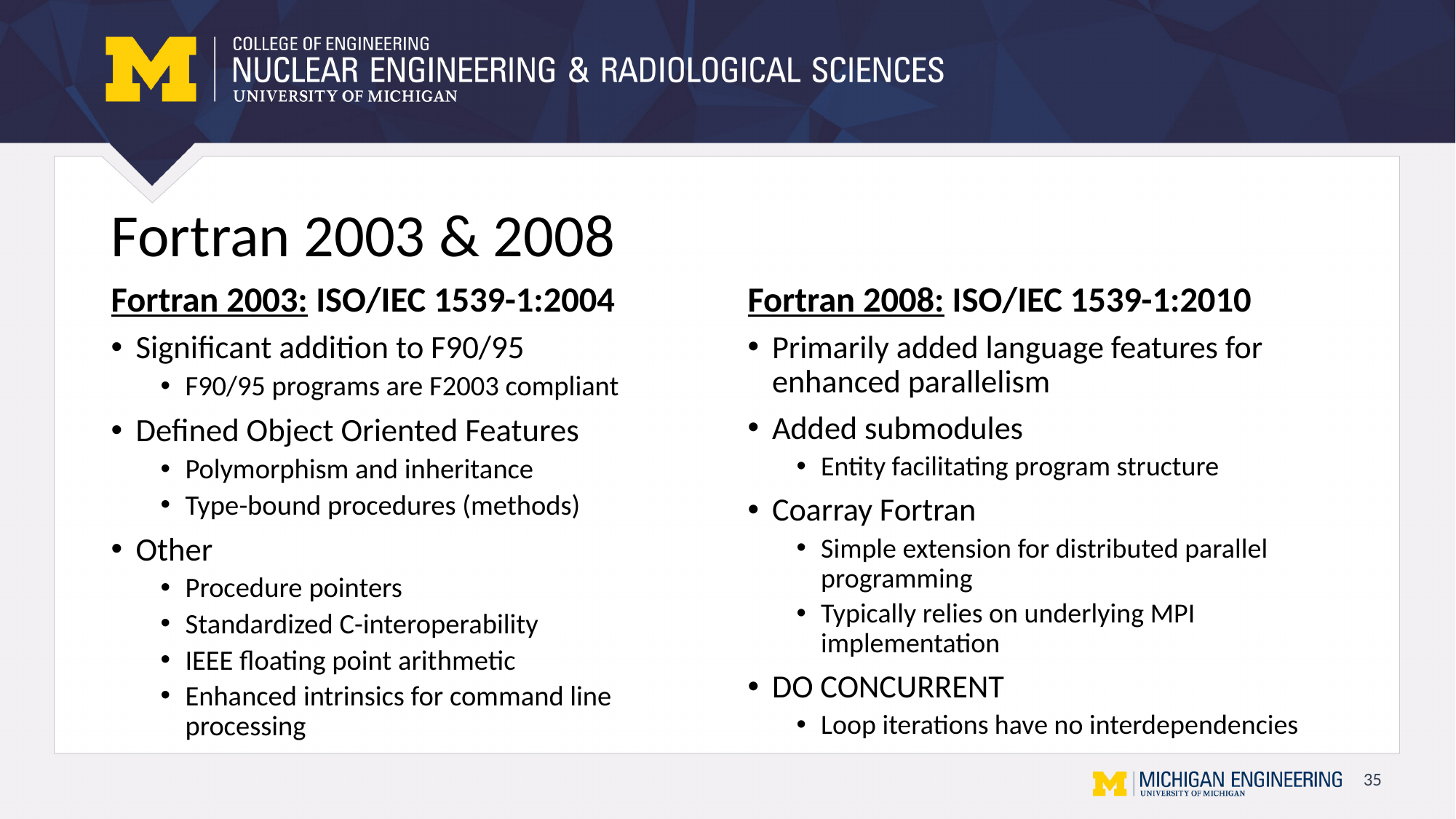

# Fortran 2003 & 2008
Fortran 2003: ISO/IEC 1539-1:2004
Fortran 2008: ISO/IEC 1539-1:2010
Significant addition to F90/95
F90/95 programs are F2003 compliant
Defined Object Oriented Features
Polymorphism and inheritance
Type-bound procedures (methods)
Other
Procedure pointers
Standardized C-interoperability
IEEE floating point arithmetic
Enhanced intrinsics for command line processing
Primarily added language features for enhanced parallelism
Added submodules
Entity facilitating program structure
Coarray Fortran
Simple extension for distributed parallel programming
Typically relies on underlying MPI implementation
DO CONCURRENT
Loop iterations have no interdependencies